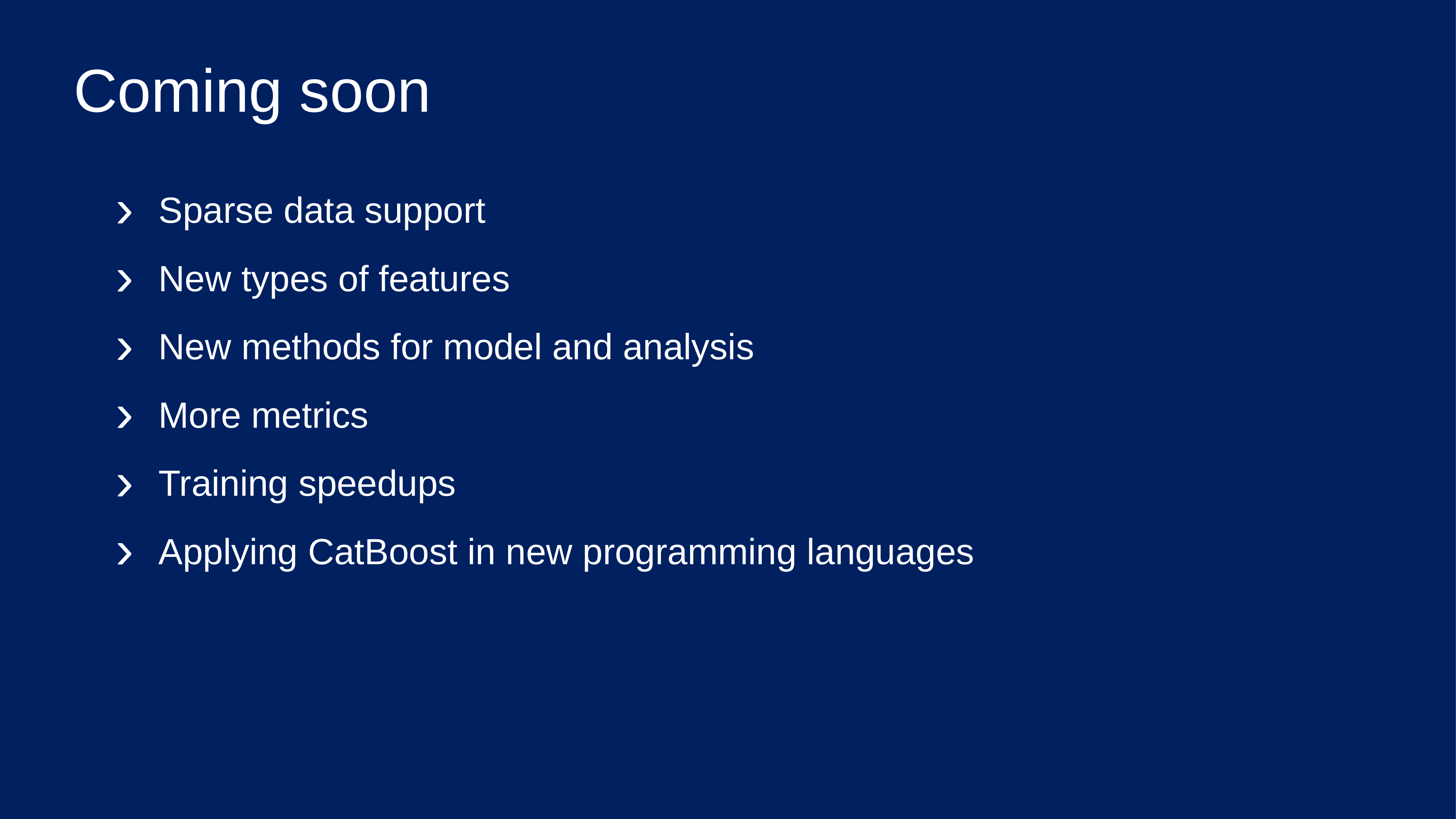

# Coming soon
Sparse data support
New types of features
New methods for model and analysis
More metrics
Training speedups
Applying CatBoost in new programming languages